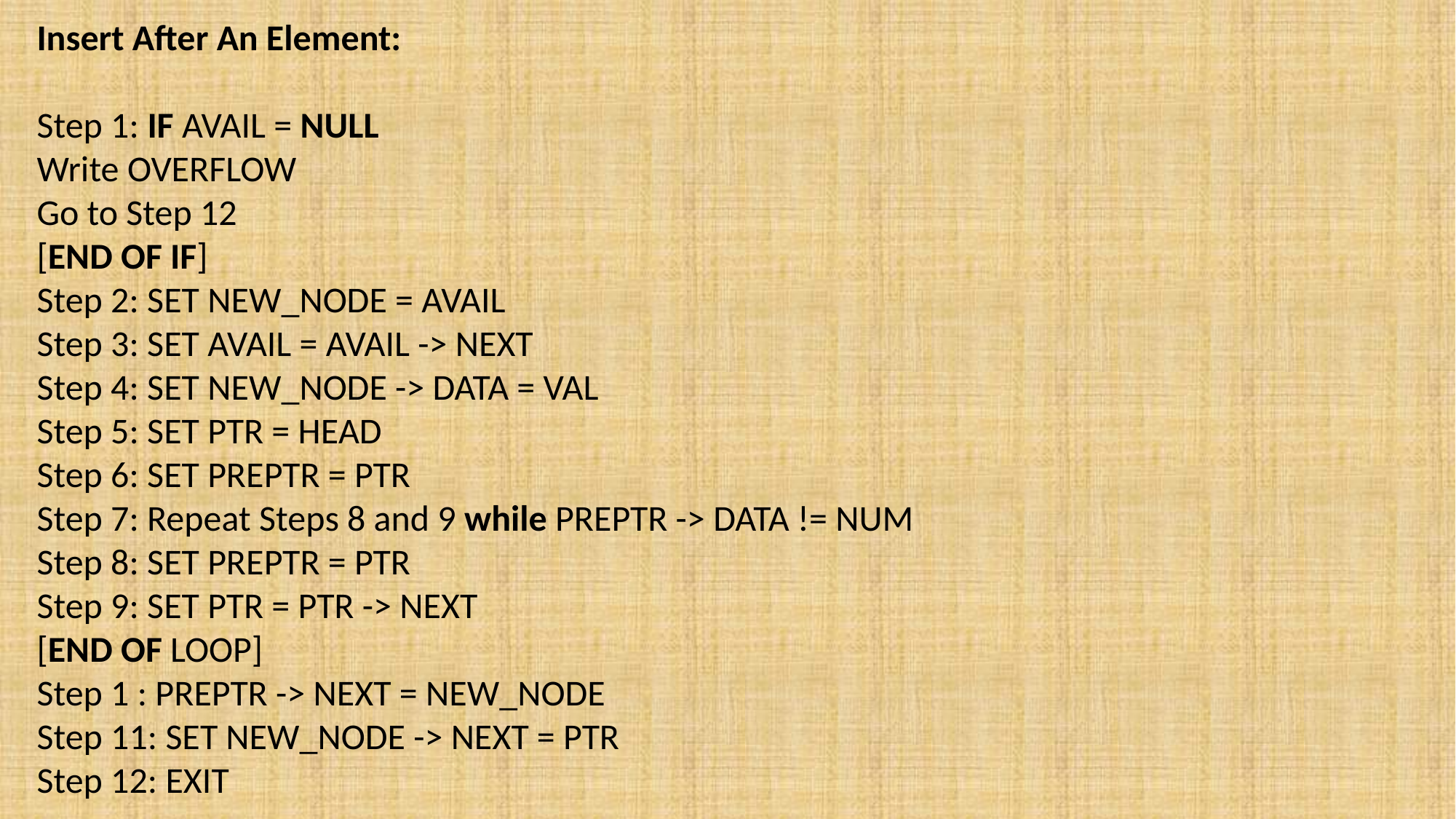

Insert After An Element:

Step 1: IF AVAIL = NULL
Write OVERFLOW
Go to Step 12
[END OF IF]
Step 2: SET NEW_NODE = AVAIL
Step 3: SET AVAIL = AVAIL -> NEXT
Step 4: SET NEW_NODE -> DATA = VAL
Step 5: SET PTR = HEAD
Step 6: SET PREPTR = PTR
Step 7: Repeat Steps 8 and 9 while PREPTR -> DATA != NUM
Step 8: SET PREPTR = PTR
Step 9: SET PTR = PTR -> NEXT
[END OF LOOP]
Step 1 : PREPTR -> NEXT = NEW_NODE
Step 11: SET NEW_NODE -> NEXT = PTR
Step 12: EXIT